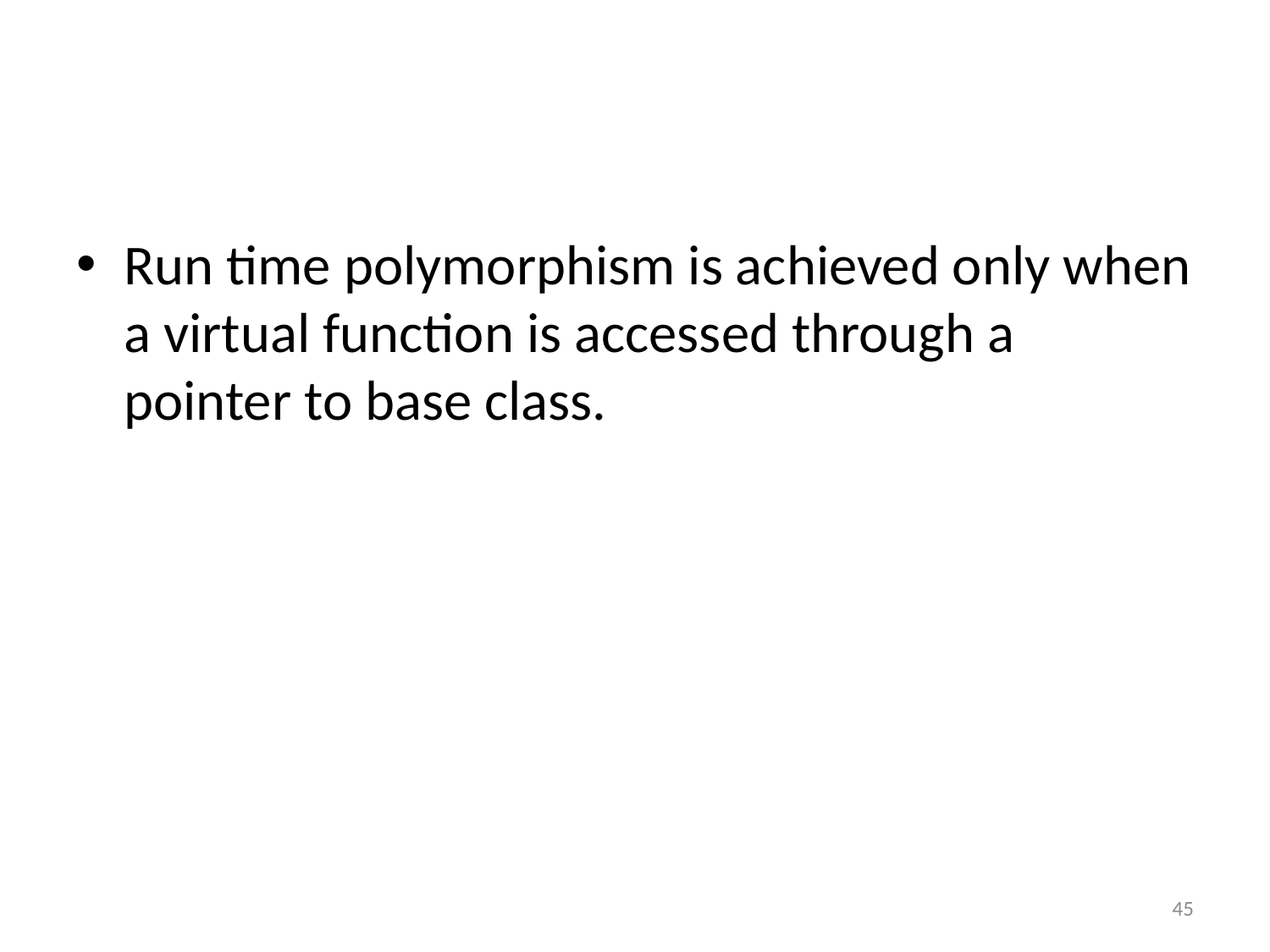

#
Run time polymorphism is achieved only when a virtual function is accessed through a pointer to base class.

45